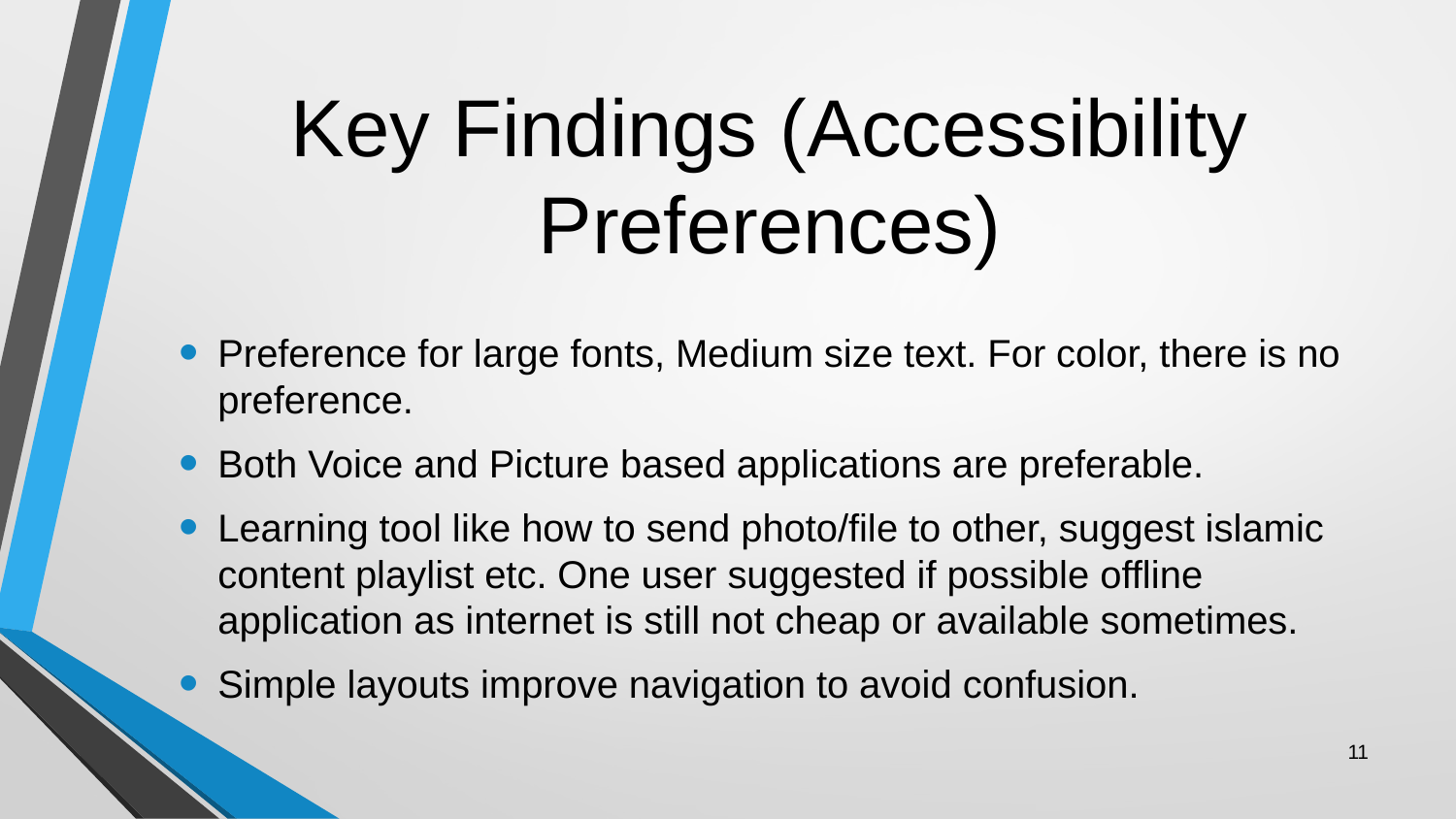

# Key Findings (Accessibility Preferences)
Preference for large fonts, Medium size text. For color, there is no preference.
Both Voice and Picture based applications are preferable.
Learning tool like how to send photo/file to other, suggest islamic content playlist etc. One user suggested if possible offline application as internet is still not cheap or available sometimes.
Simple layouts improve navigation to avoid confusion.
11